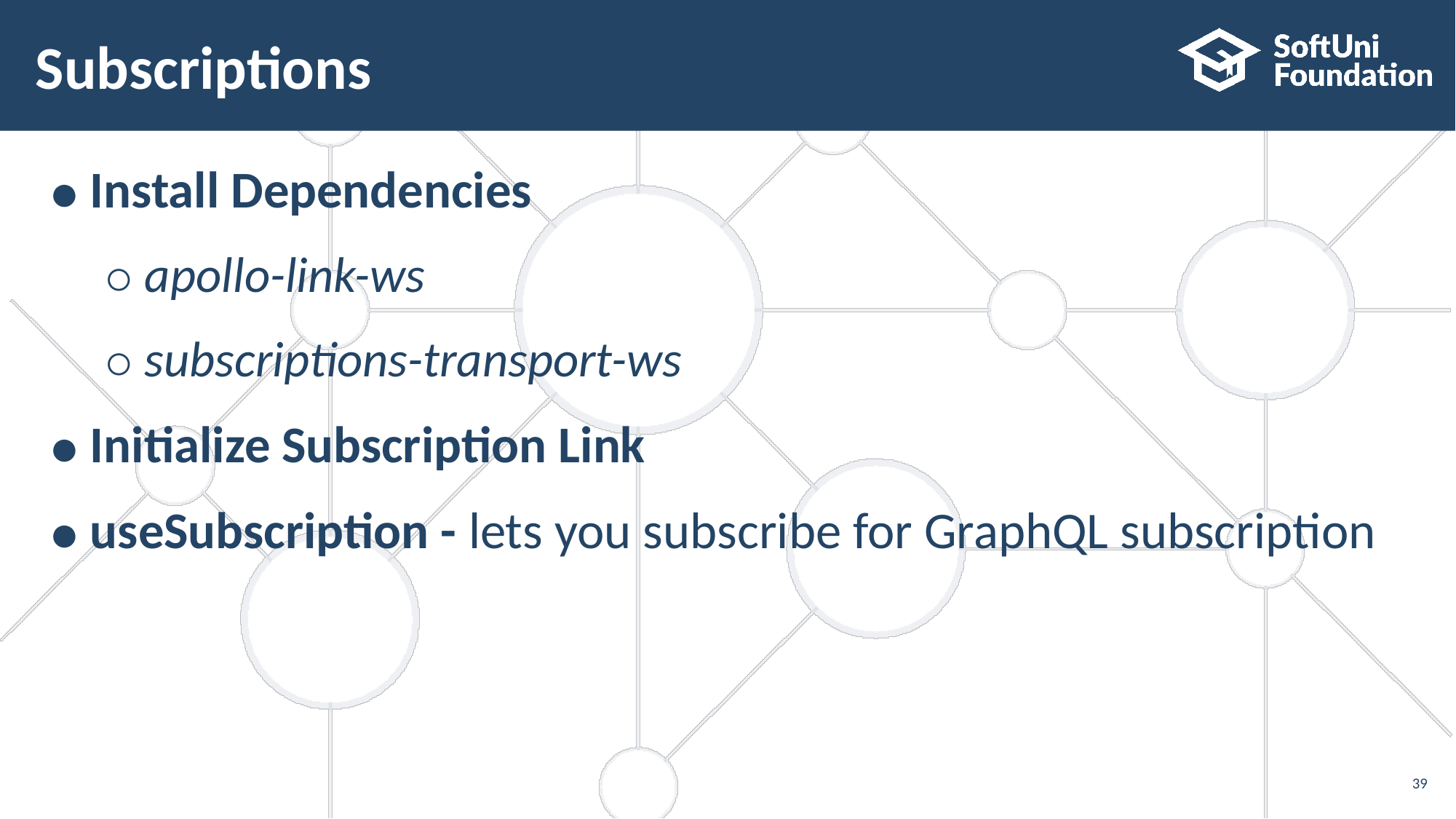

# Subscriptions
Install Dependencies
apollo-link-ws
subscriptions-transport-ws
Initialize Subscription Link
useSubscription - lets you subscribe for GraphQL subscription
39